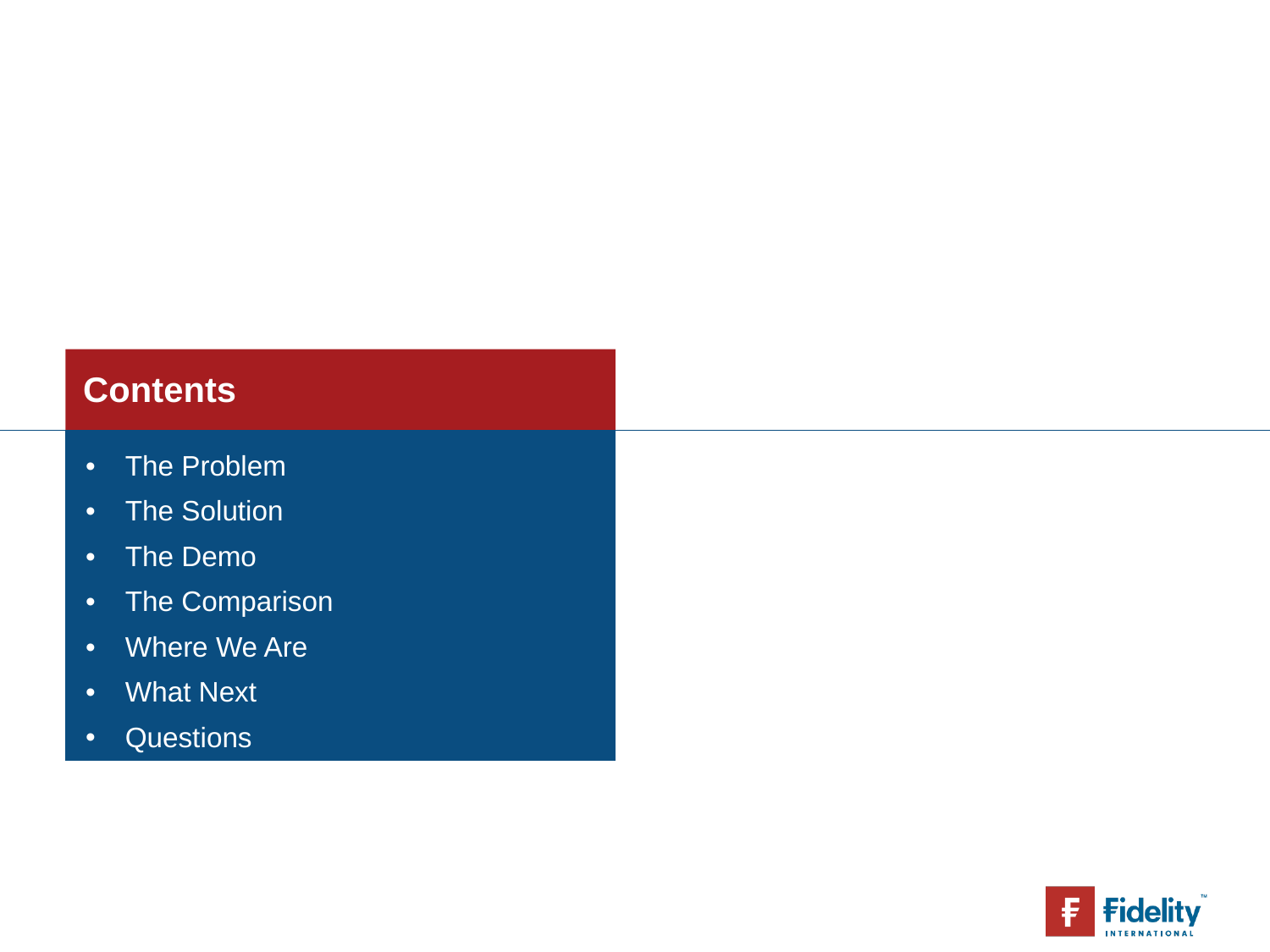

| The Problem |
| --- |
| The Solution |
| The Demo |
| The Comparison |
| Where We Are |
| What Next |
| Questions |